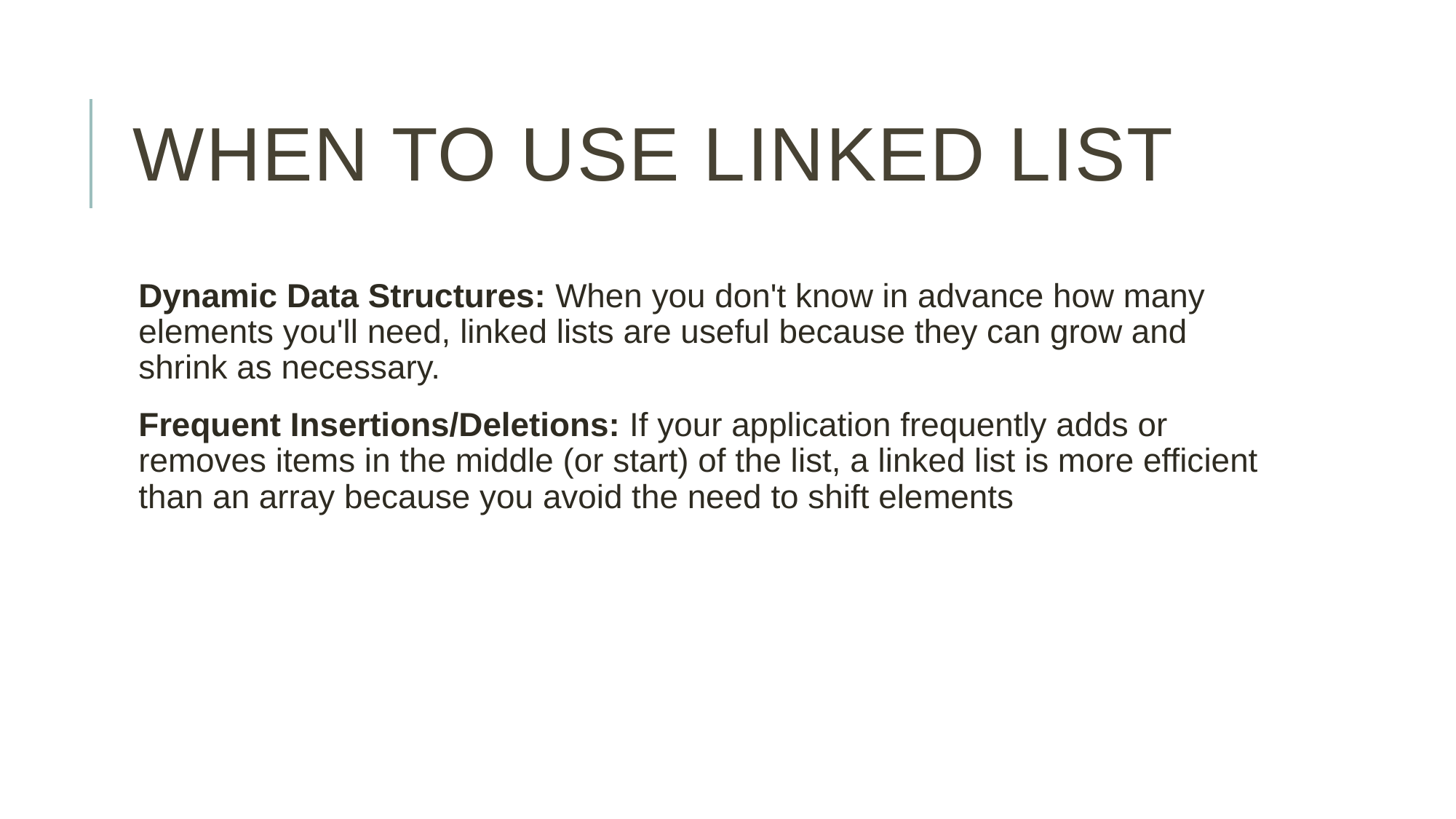

# When to use Linked List
Dynamic Data Structures: When you don't know in advance how many elements you'll need, linked lists are useful because they can grow and shrink as necessary.
Frequent Insertions/Deletions: If your application frequently adds or removes items in the middle (or start) of the list, a linked list is more efficient than an array because you avoid the need to shift elements